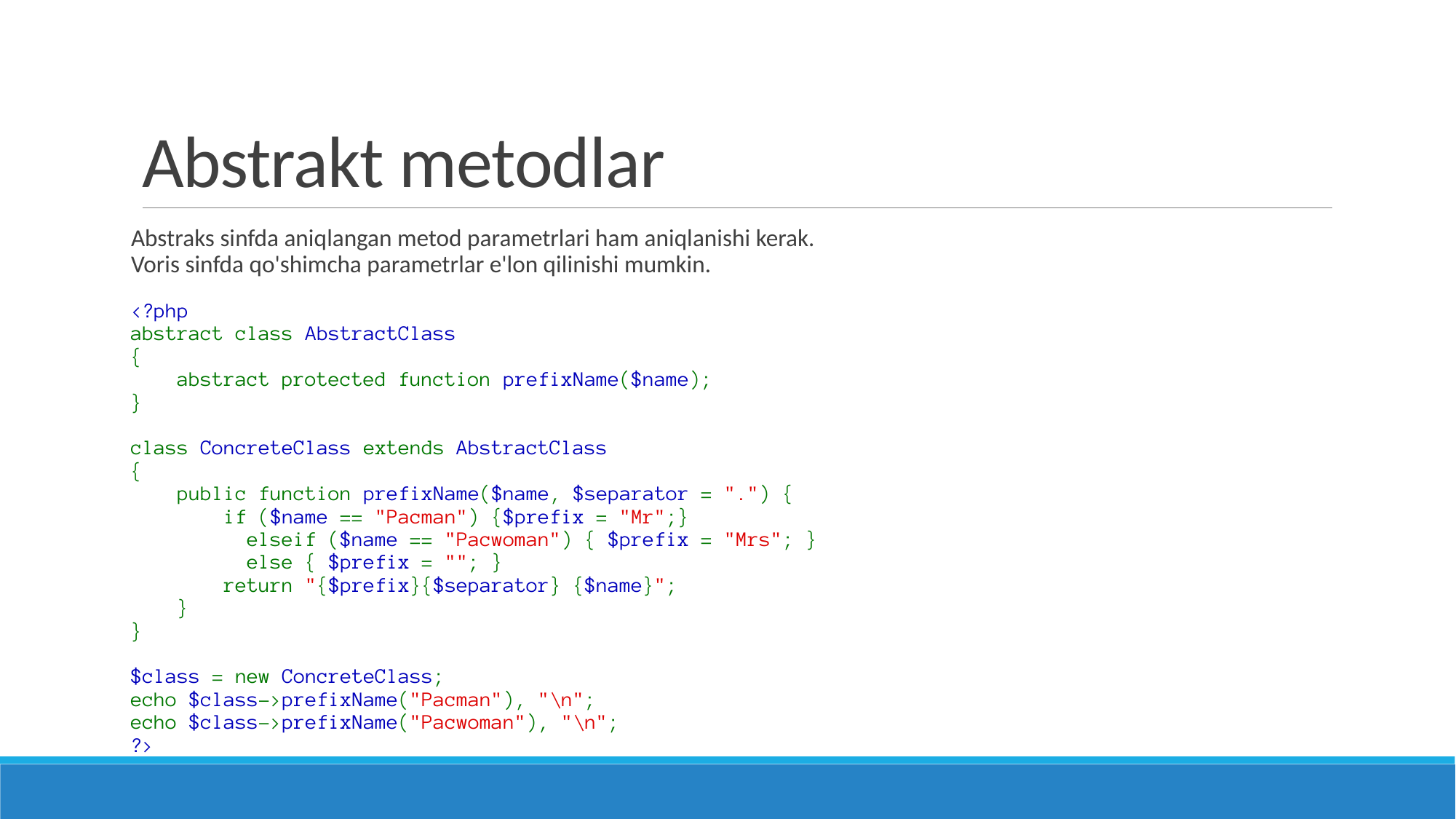

# Abstrakt metodlar
Abstraks sinfda aniqlangan metod parametrlari ham aniqlanishi kerak.
Voris sinfda qo'shimcha parametrlar e'lon qilinishi mumkin.
<?php
abstract class AbstractClass
{
    abstract protected function prefixName($name);
}
class ConcreteClass extends AbstractClass
{
    public function prefixName($name, $separator = ".") {
        if ($name == "Pacman") {$prefix = "Mr";} 
          elseif ($name == "Pacwoman") { $prefix = "Mrs"; } 
          else { $prefix = ""; }
        return "{$prefix}{$separator} {$name}";
    }
}
$class = new ConcreteClass;
echo $class->prefixName("Pacman"), "\n";
echo $class->prefixName("Pacwoman"), "\n";
?>